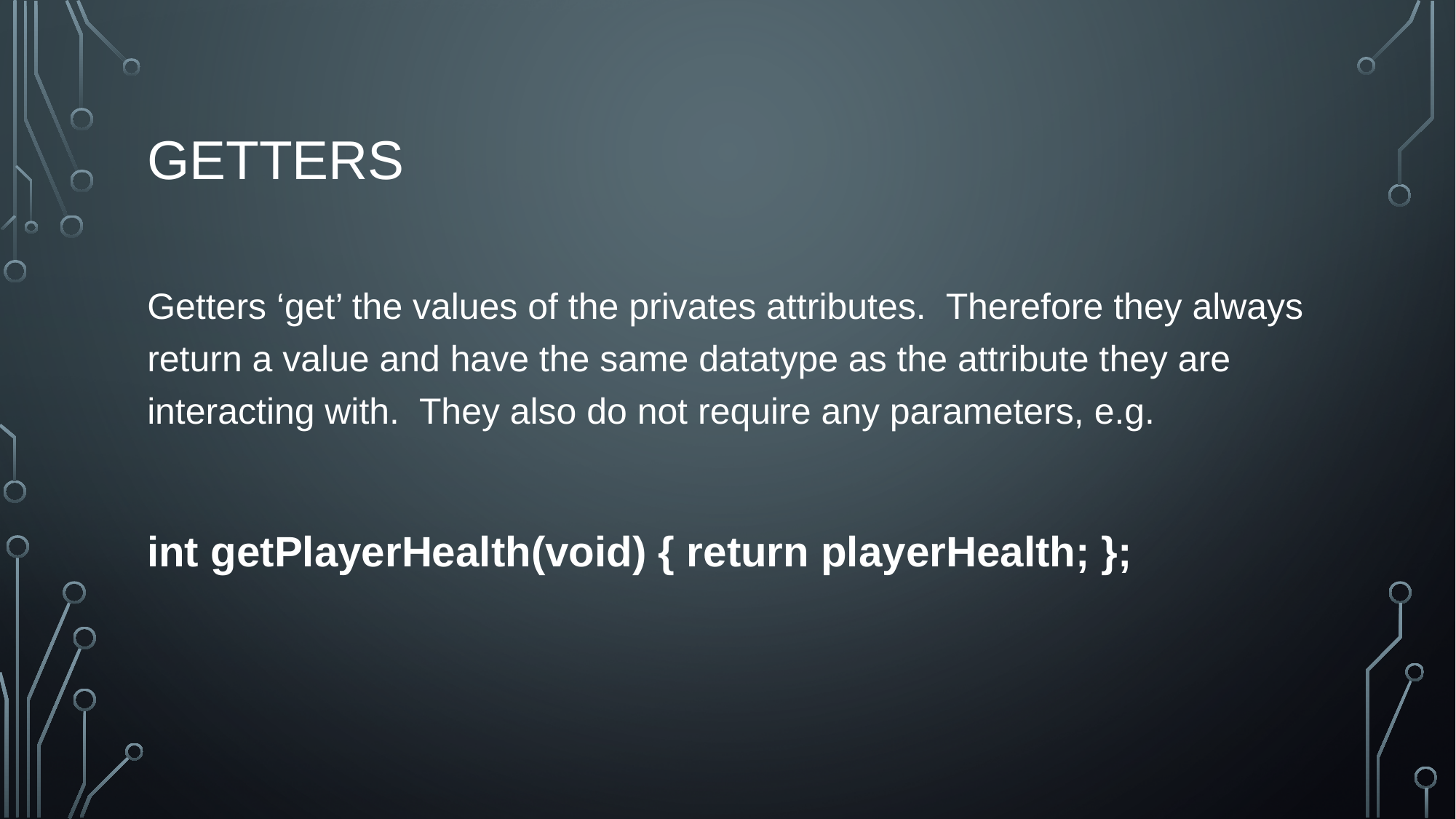

# GETTERS
Getters ‘get’ the values of the privates attributes.  Therefore they always return a value and have the same datatype as the attribute they are interacting with.  They also do not require any parameters, e.g.

int getPlayerHealth(void) { return playerHealth; };